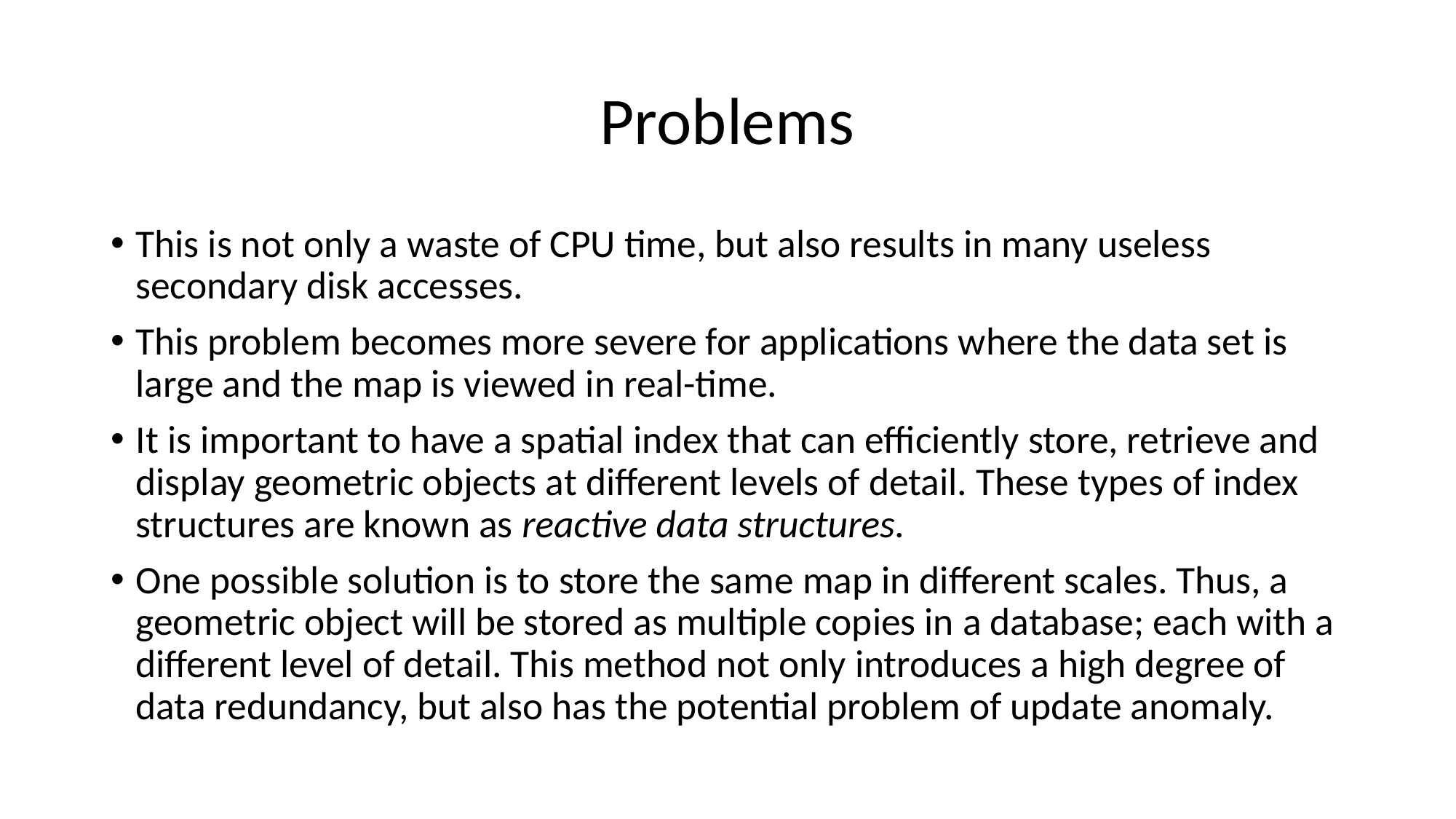

Problems
This is not only a waste of CPU time, but also results in many useless secondary disk accesses.
This problem becomes more severe for applications where the data set is large and the map is viewed in real-time.
It is important to have a spatial index that can efficiently store, retrieve and display geometric objects at different levels of detail. These types of index structures are known as reactive data structures.
One possible solution is to store the same map in different scales. Thus, a geometric object will be stored as multiple copies in a database; each with a different level of detail. This method not only introduces a high degree of data redundancy, but also has the potential problem of update anomaly.